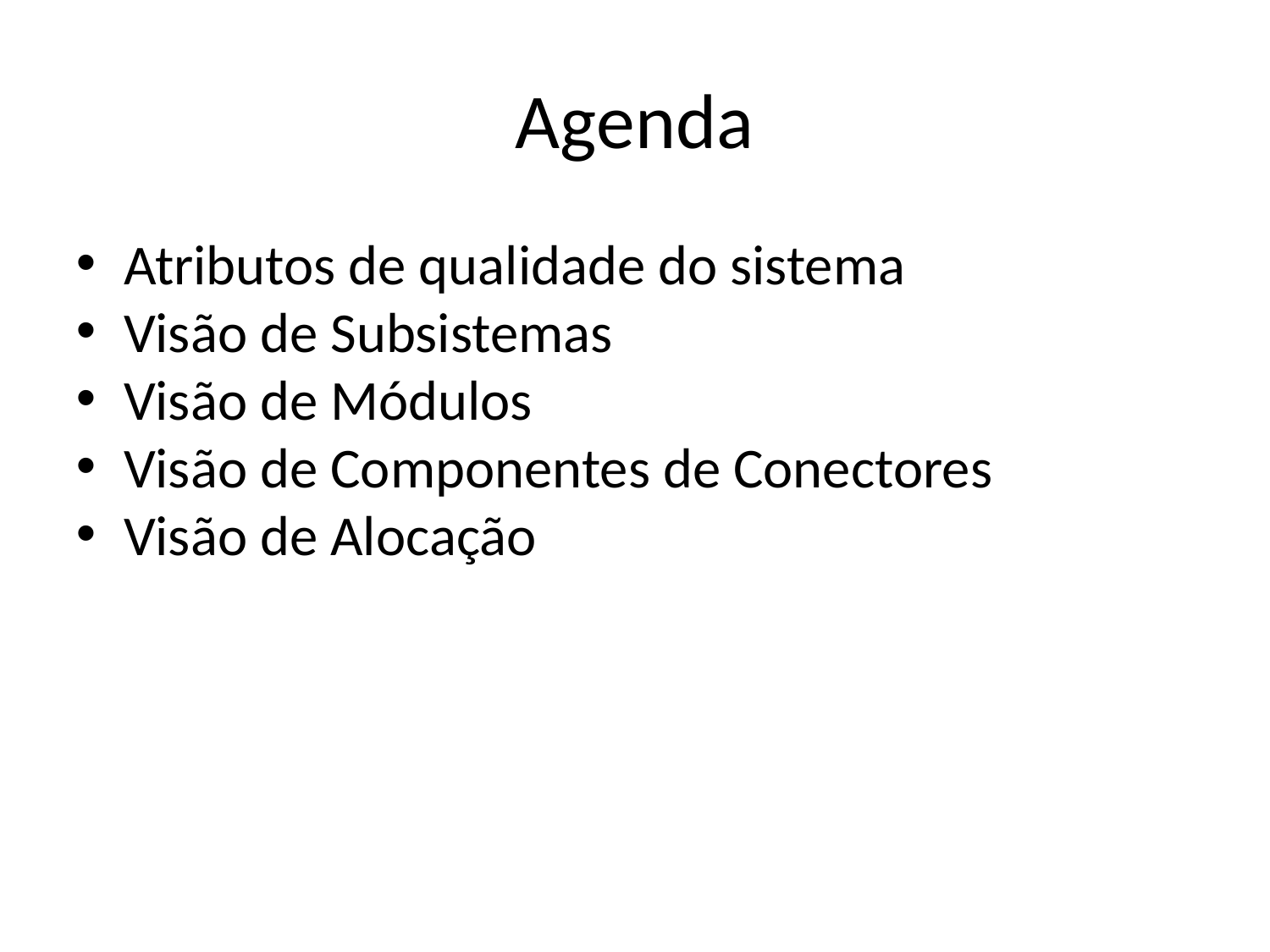

Agenda
Atributos de qualidade do sistema
Visão de Subsistemas
Visão de Módulos
Visão de Componentes de Conectores
Visão de Alocação